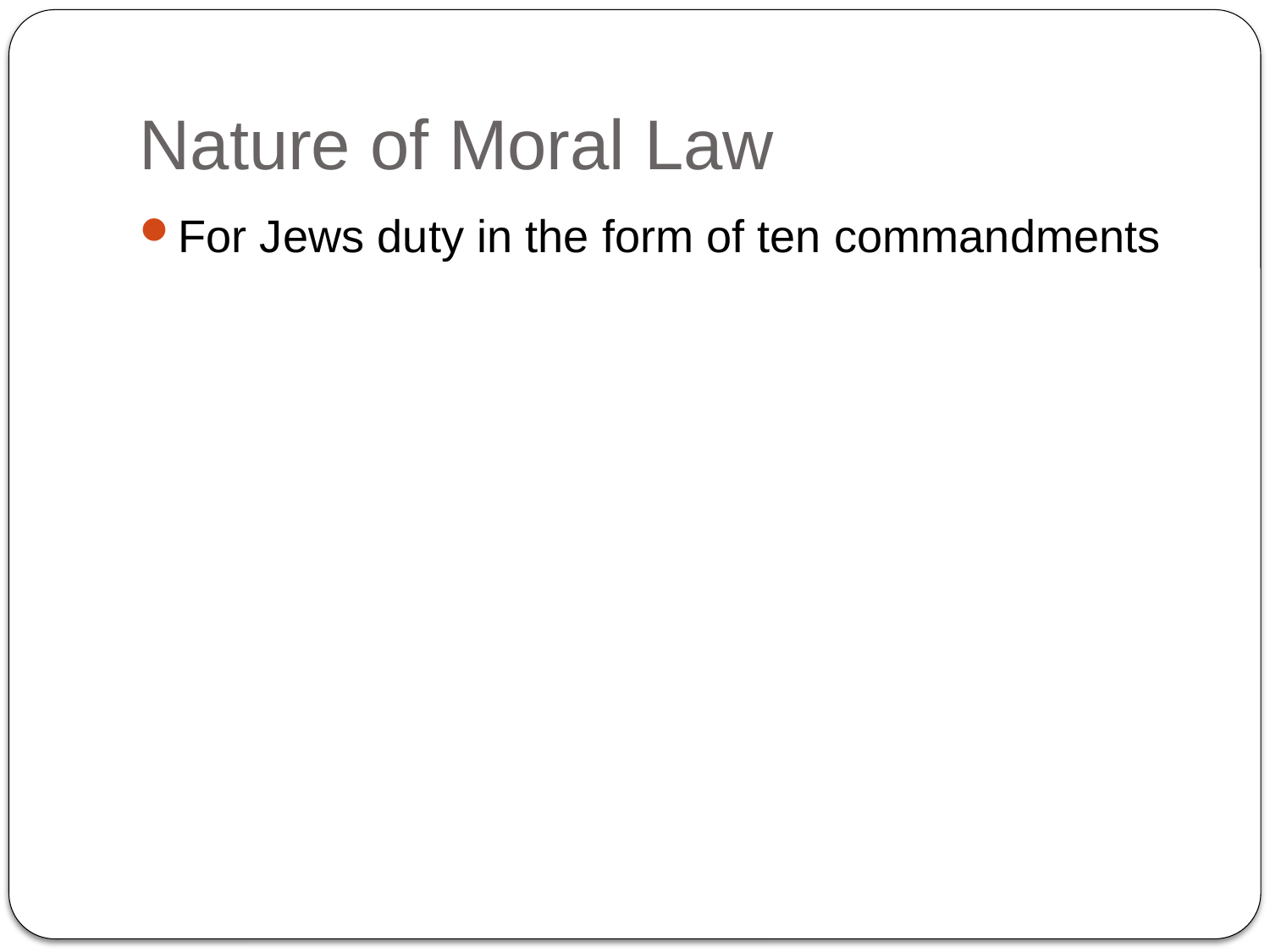

# Nature of Moral Law
For Jews duty in the form of ten commandments